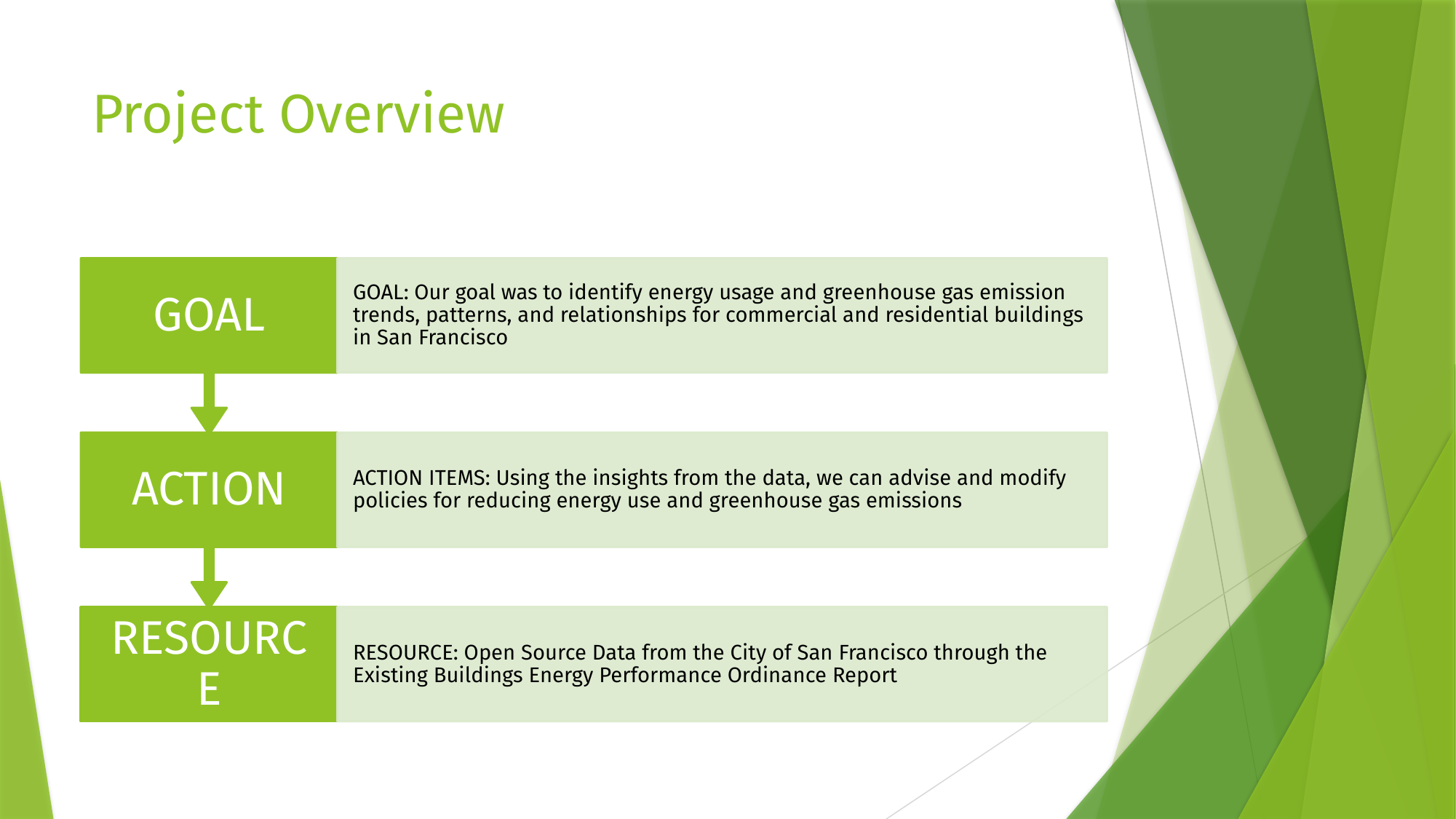

# Project Overview
RESOURCE
RESOURCE: Open Source Data from the City of San Francisco through the Existing Buildings Energy Performance Ordinance Report
ACTION
ACTION ITEMS: Using the insights from the data, we can advise and modify policies for reducing energy use and greenhouse gas emissions
GOAL
GOAL: Our goal was to identify energy usage and greenhouse gas emission trends, patterns, and relationships for commercial and residential buildings in San Francisco